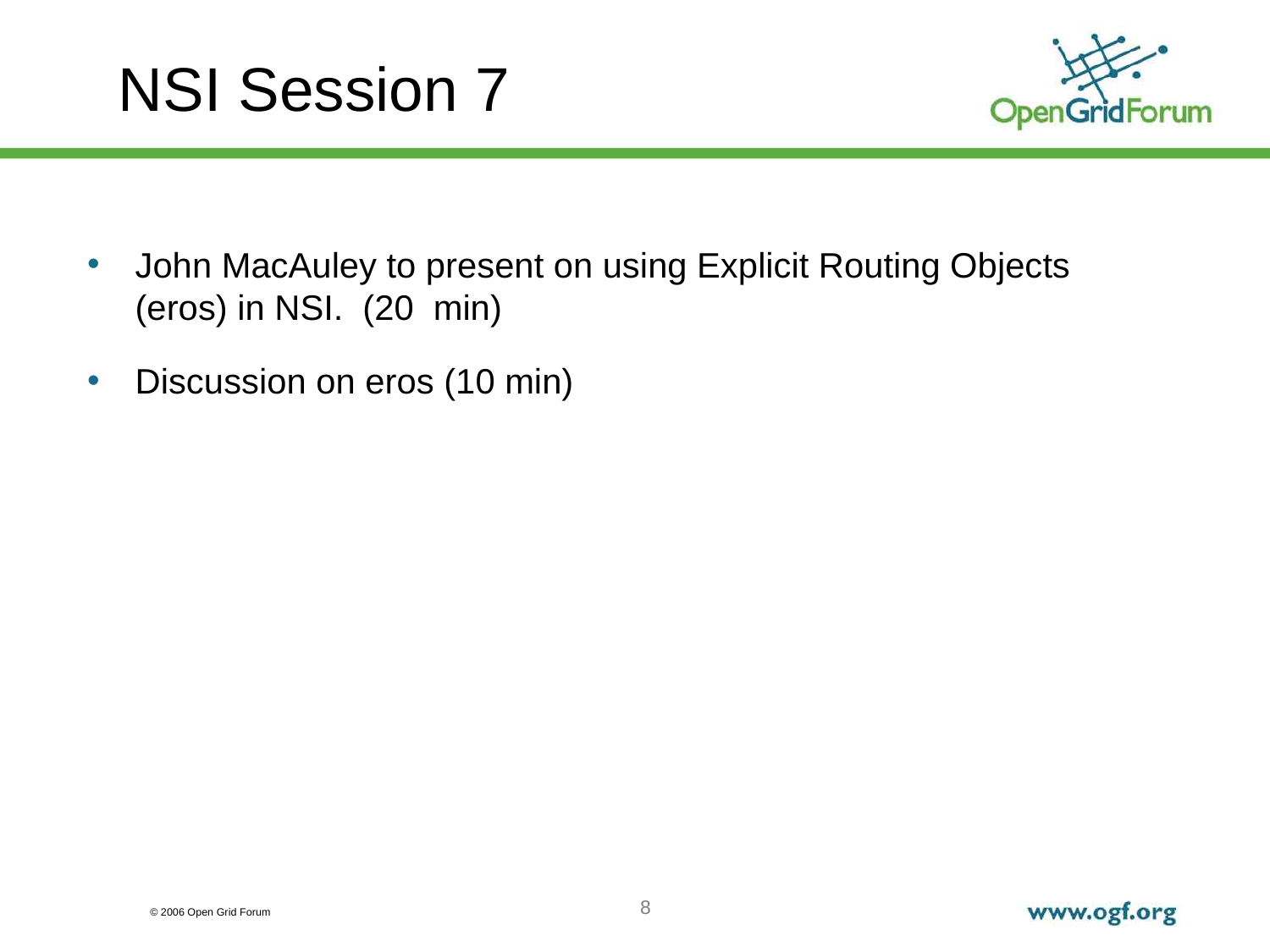

NSI Session 7

 (30 min)
John to present summary of routing policy use cases. (30 min)

John MacAuley to present on using Explicit Routing Objects (eros) in NSI.  (20  min)
Discussion on eros (10 min)

 (30 min)
John to present summary of routing policy use cases. (30 min)

8